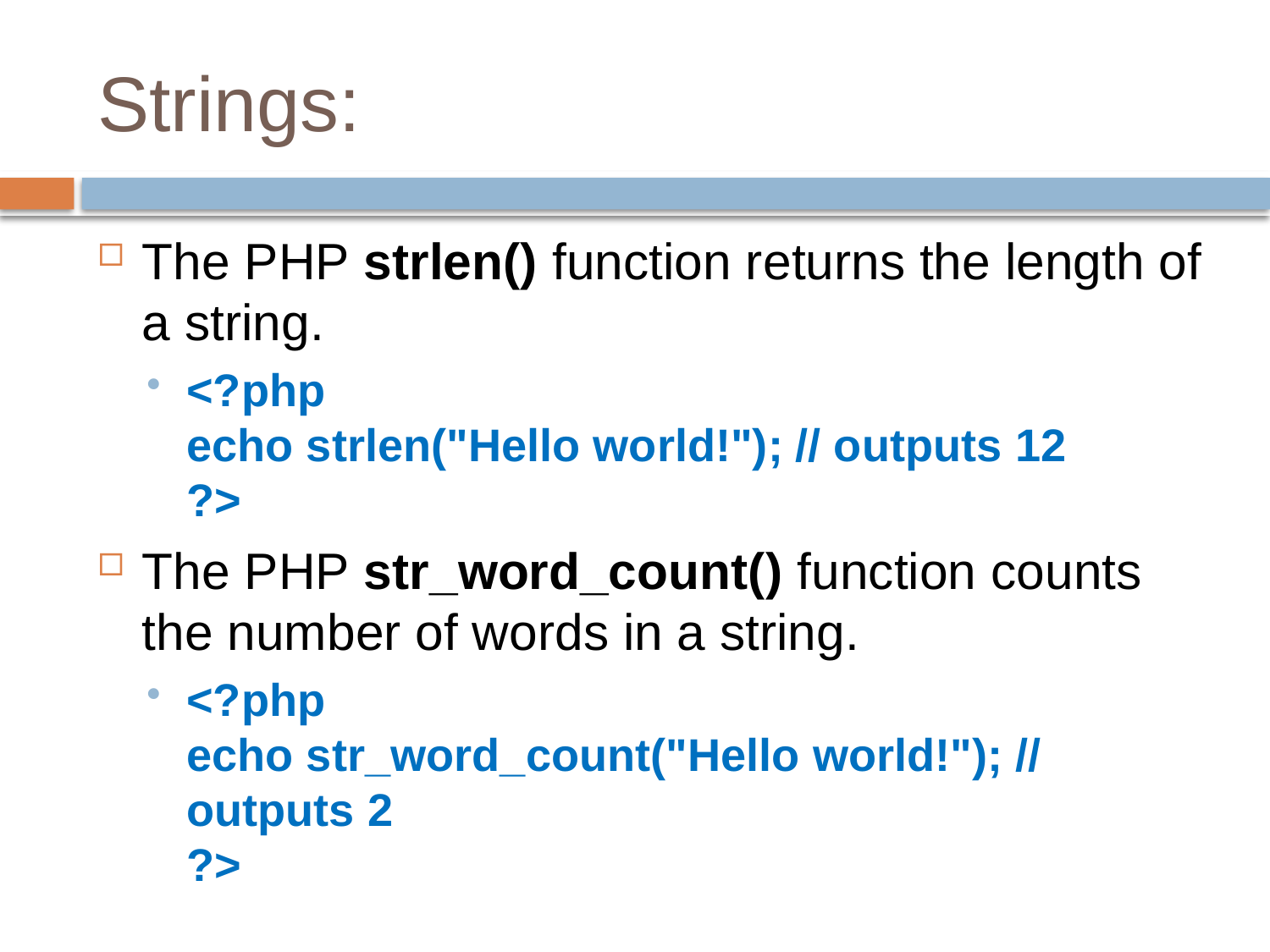

# Strings:
The PHP strlen() function returns the length of a string.
<?php
echo strlen("Hello world!"); // outputs 12
?>
The PHP str_word_count() function counts the number of words in a string.
<?php
echo str_word_count("Hello world!"); // outputs 2
?>